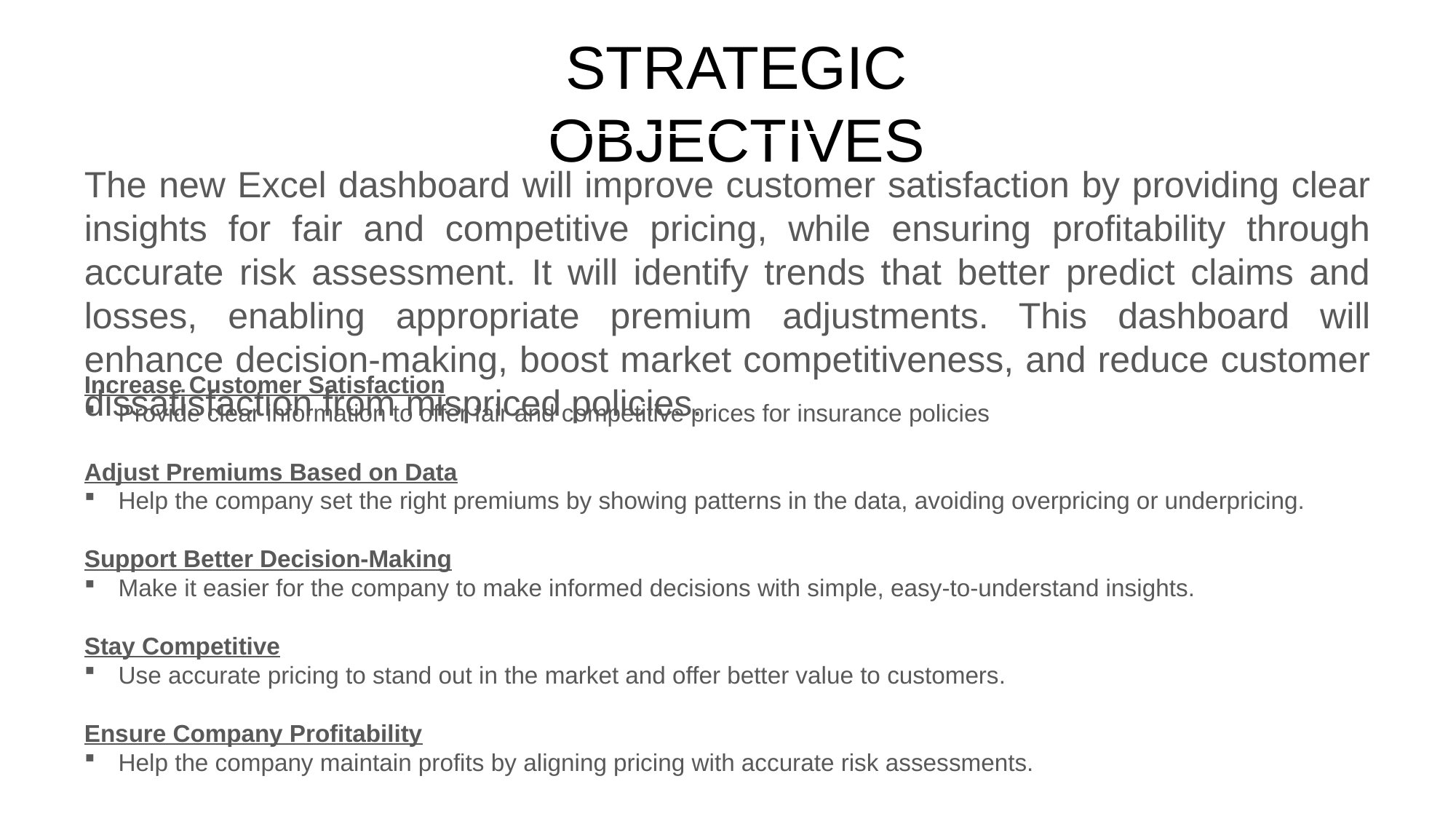

STRATEGIC  OBJECTIVES
The new Excel dashboard will improve customer satisfaction by providing clear insights for fair and competitive pricing, while ensuring profitability through accurate risk assessment. It will identify trends that better predict claims and losses, enabling appropriate premium adjustments. This dashboard will enhance decision-making, boost market competitiveness, and reduce customer dissatisfaction from mispriced policies.
Increase Customer Satisfaction
Provide clear information to offer fair and competitive prices for insurance policies

Adjust Premiums Based on Data
Help the company set the right premiums by showing patterns in the data, avoiding overpricing or underpricing.

Support Better Decision-Making
Make it easier for the company to make informed decisions with simple, easy-to-understand insights.

Stay Competitive
Use accurate pricing to stand out in the market and offer better value to customers.

Ensure Company Profitability
Help the company maintain profits by aligning pricing with accurate risk assessments.